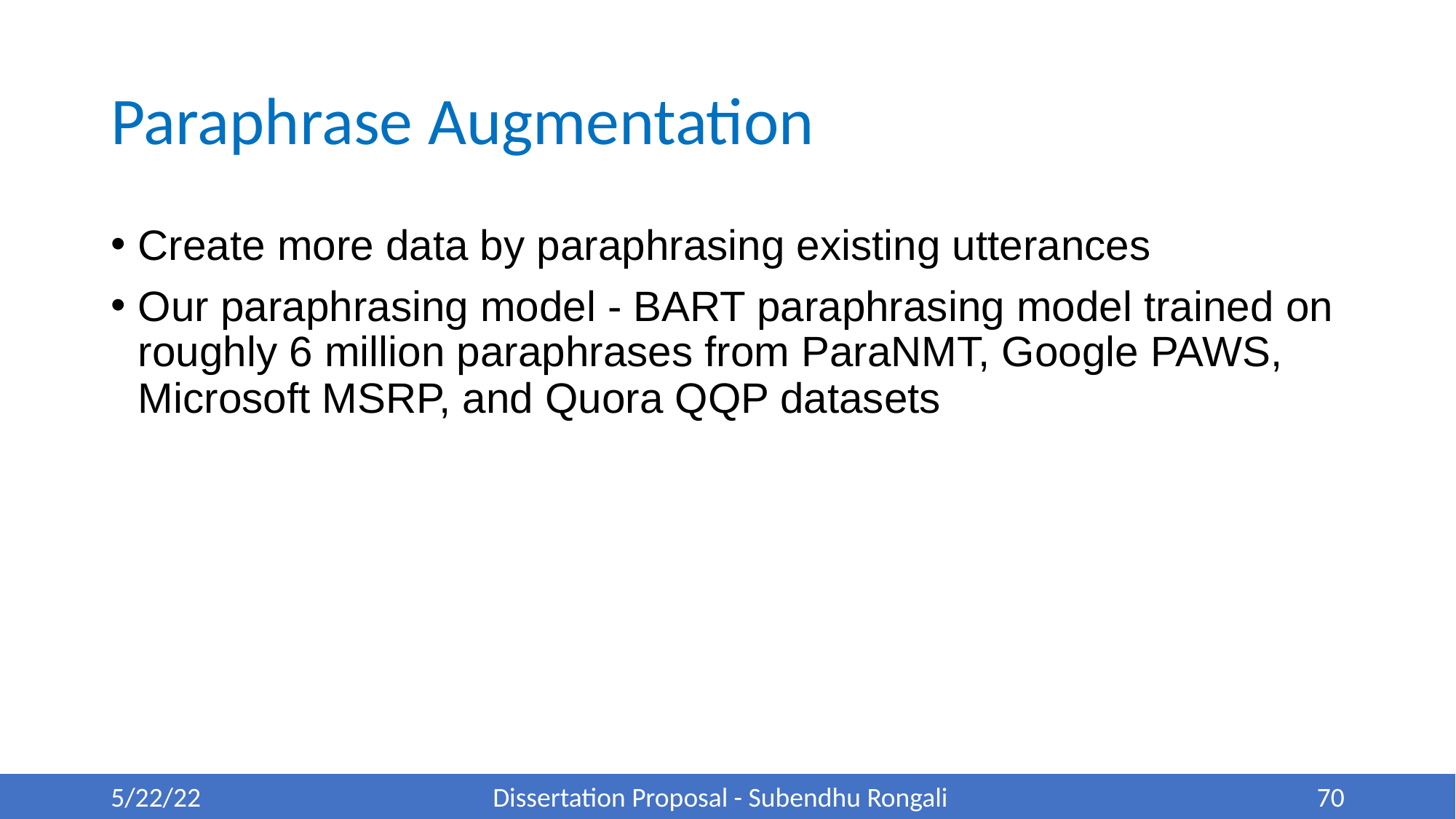

# Paraphrase Augmentation
Create more data by paraphrasing existing utterances
Our paraphrasing model - BART paraphrasing model trained on roughly 6 million paraphrases from ParaNMT, Google PAWS, Microsoft MSRP, and Quora QQP datasets

5/22/22
Dissertation Proposal - Subendhu Rongali
70